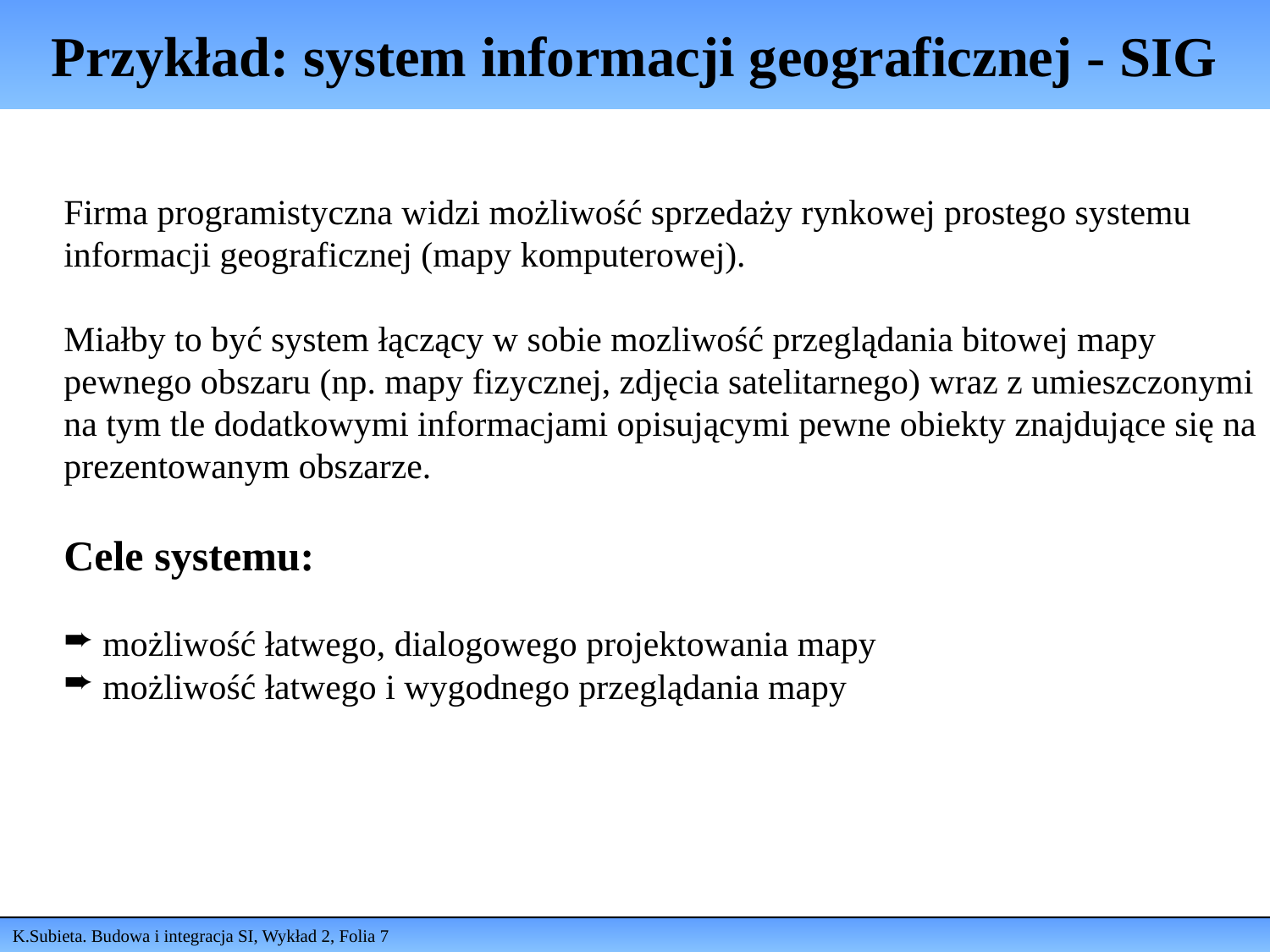

# Przykład: system informacji geograficznej - SIG
Firma programistyczna widzi możliwość sprzedaży rynkowej prostego systemu informacji geograficznej (mapy komputerowej).

Miałby to być system łączący w sobie mozliwość przeglądania bitowej mapy pewnego obszaru (np. mapy fizycznej, zdjęcia satelitarnego) wraz z umieszczonymi na tym tle dodatkowymi informacjami opisującymi pewne obiekty znajdujące się na prezentowanym obszarze.

Cele systemu:

 możliwość łatwego, dialogowego projektowania mapy
 możliwość łatwego i wygodnego przeglądania mapy